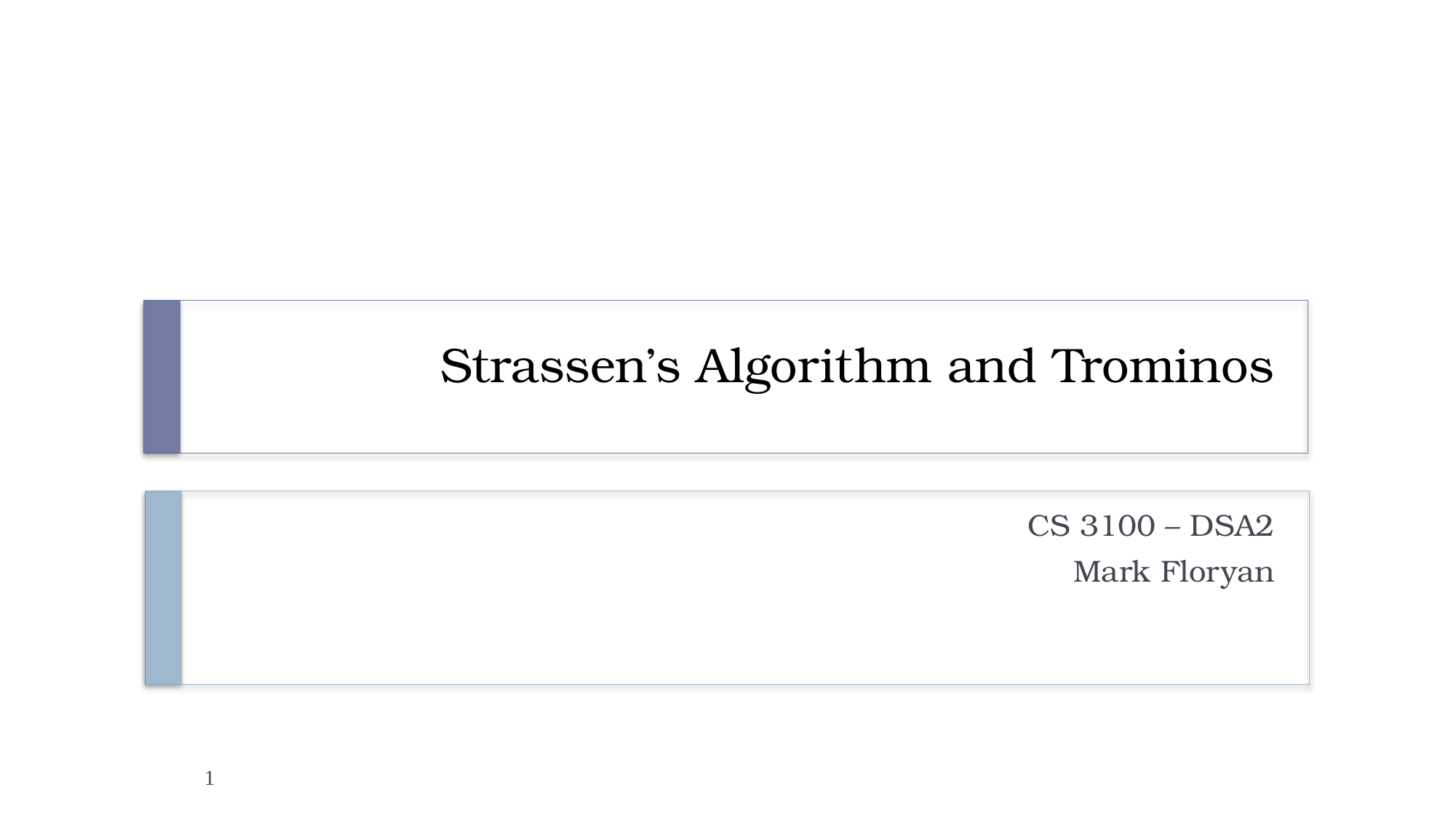

# Strassen’s Algorithm and Trominos
CS 3100 – DSA2
Mark Floryan
1